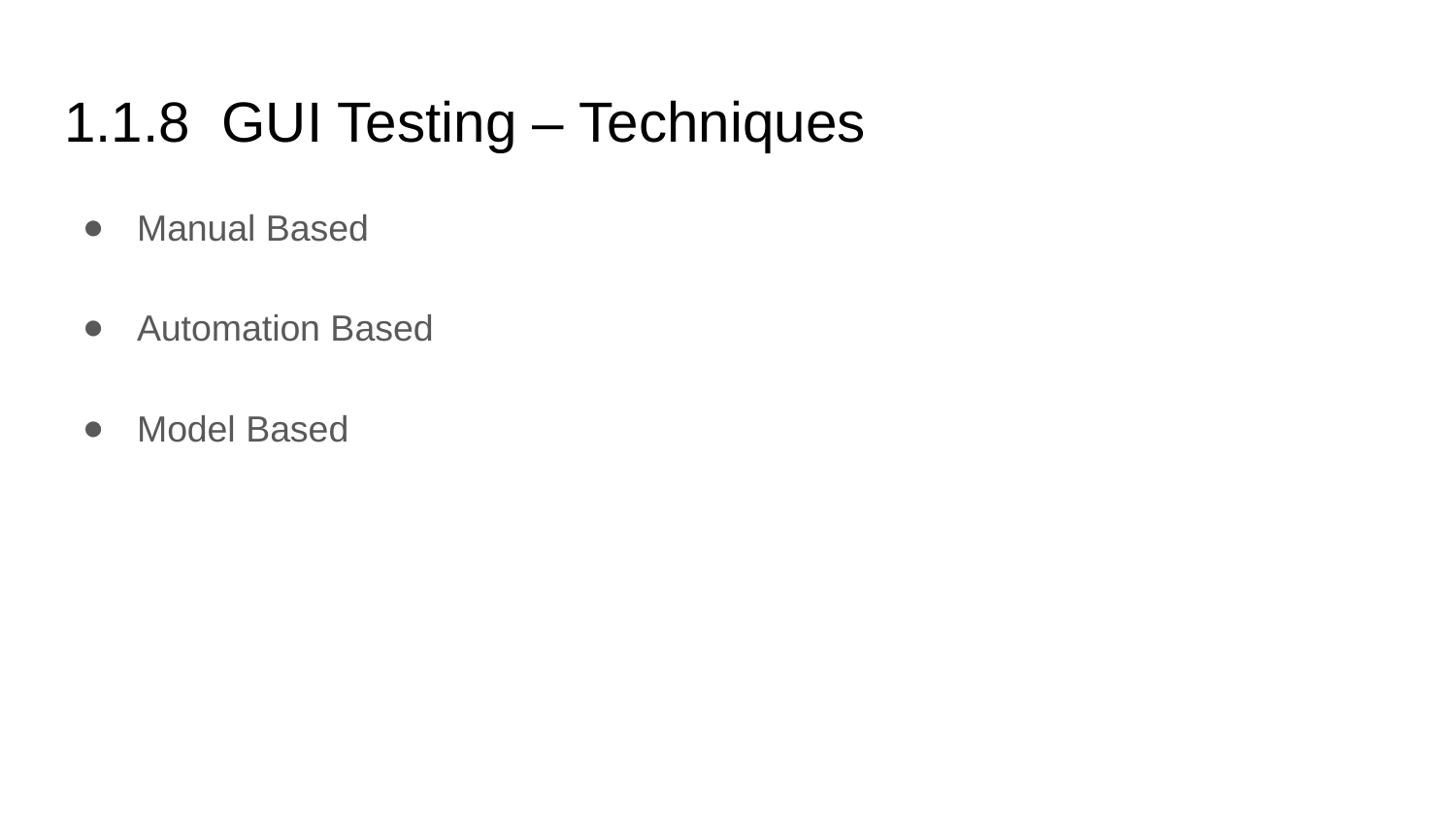

# 1.1.8  GUI Testing – Techniques
Manual Based

Automation Based

Model Based